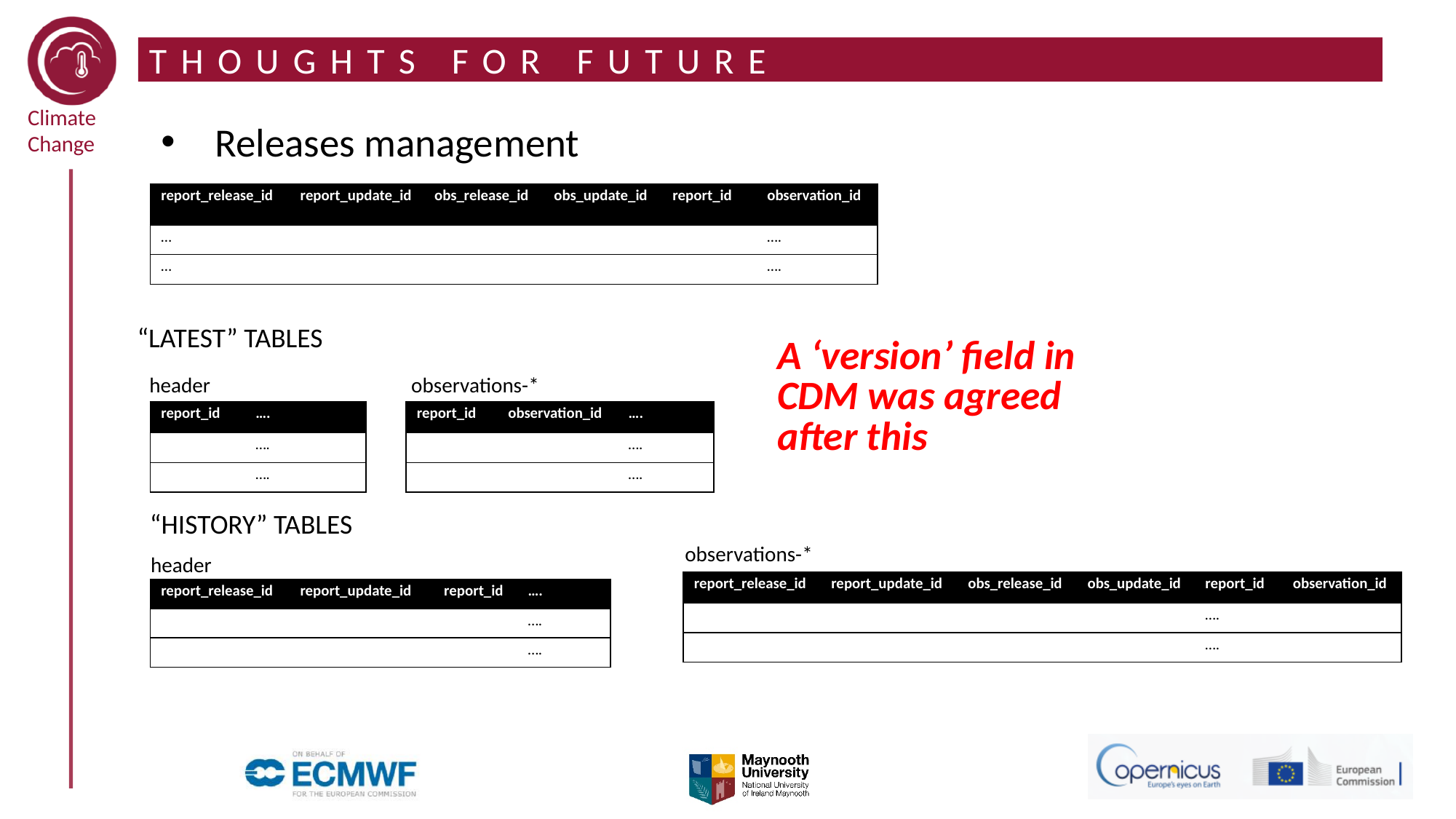

# THOUGHTS FOR FUTURE
Releases management
| report\_release\_id | report\_update\_id | obs\_release\_id | obs\_update\_id | report\_id | observation\_id |
| --- | --- | --- | --- | --- | --- |
| … |  |  |  |  | …. |
| … |  |  |  |  | …. |
“LATEST” TABLES
A ‘version’ field in CDM was agreed after this
header
observations-*
| report\_id | …. |
| --- | --- |
|  | …. |
|  | …. |
| report\_id | observation\_id | …. |
| --- | --- | --- |
|  |  | …. |
|  |  | …. |
“HISTORY” TABLES
observations-*
header
| report\_release\_id | report\_update\_id | obs\_release\_id | obs\_update\_id | report\_id | observation\_id |
| --- | --- | --- | --- | --- | --- |
|  |  |  |  | …. |  |
|  |  |  |  | …. |  |
| report\_release\_id | report\_update\_id | report\_id | …. |
| --- | --- | --- | --- |
|  |  |  | …. |
|  |  |  | …. |